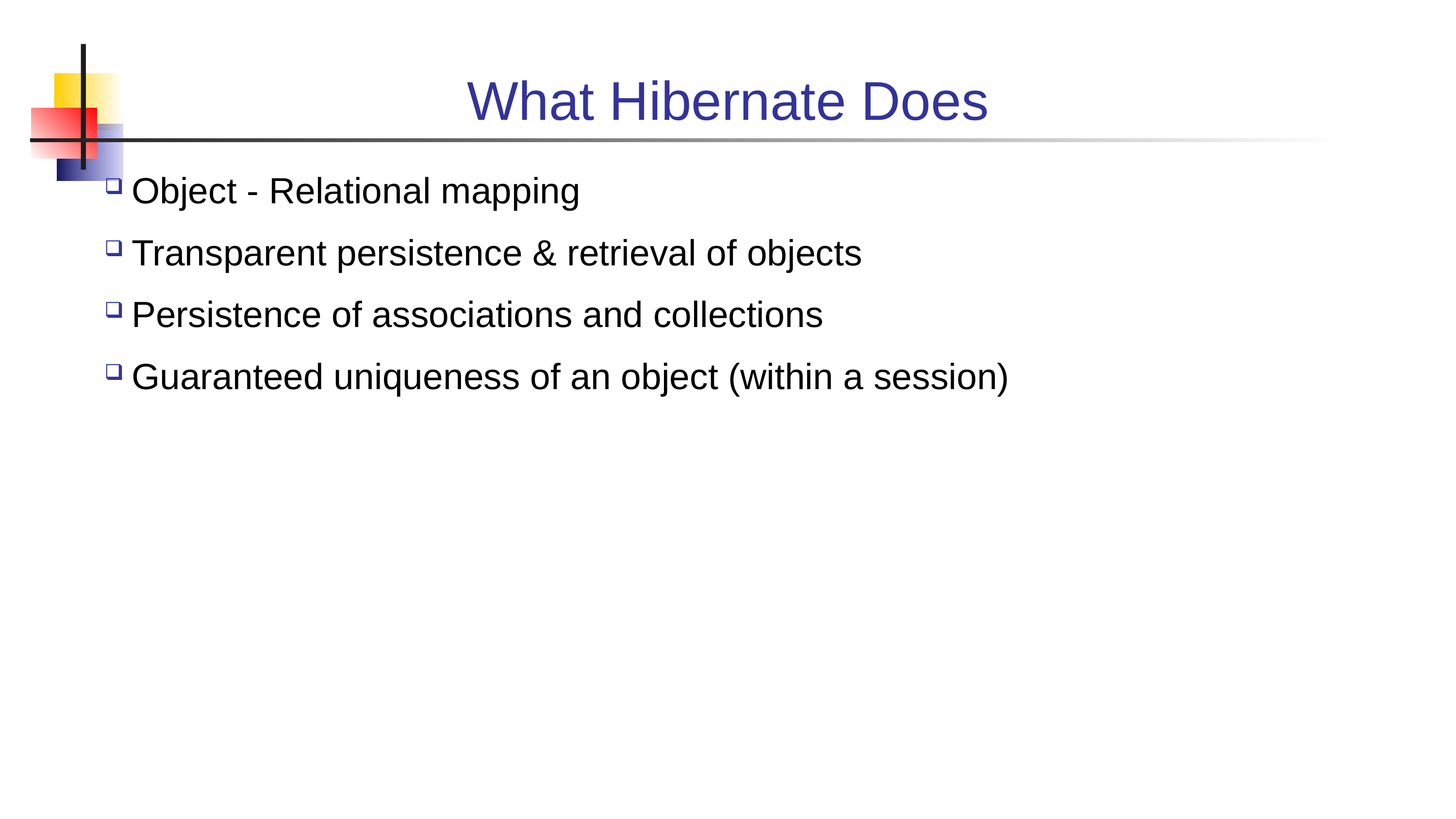

# What Hibernate Does
Object - Relational mapping
Transparent persistence & retrieval of objects
Persistence of associations and collections
Guaranteed uniqueness of an object (within a session)
3